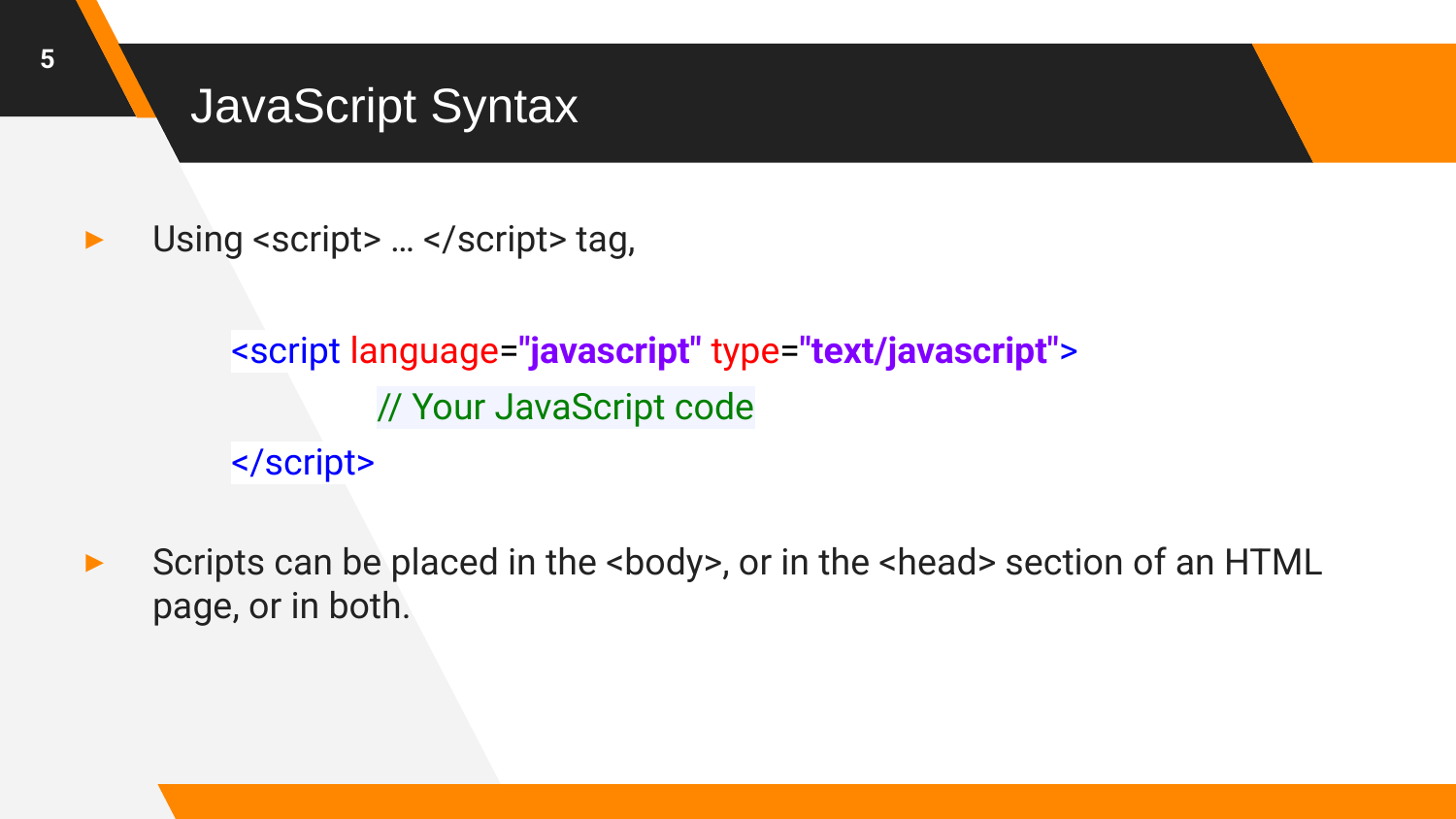

5
# JavaScript Syntax
Using <script> … </script> tag,

	<script language="javascript" type="text/javascript">
		// Your JavaScript code
	</script>
Scripts can be placed in the <body>, or in the <head> section of an HTML page, or in both.